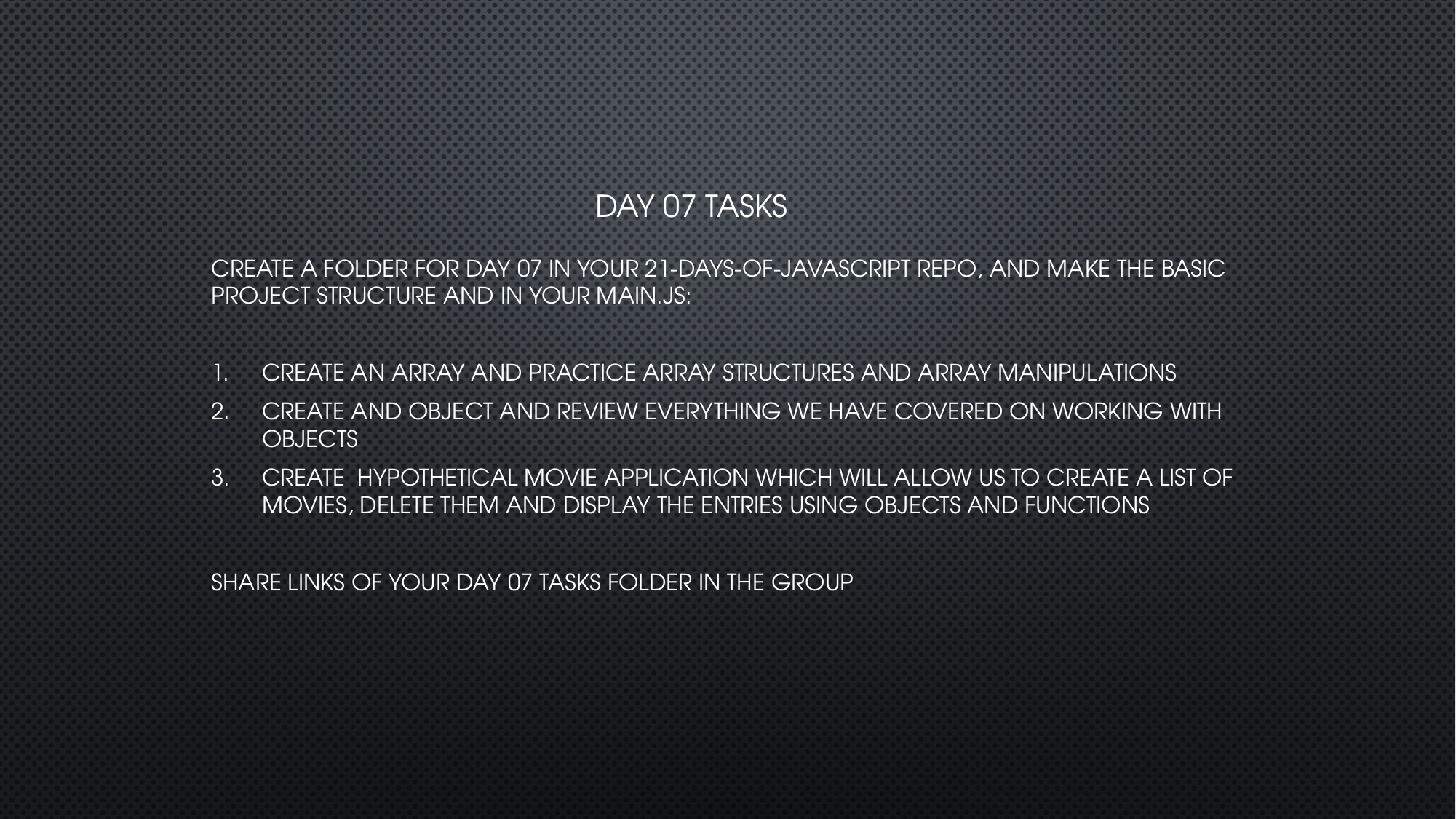

# Day 07 tasks
Create a folder for day 07 in your 21-days-of-javascript repo, and make the basic project structure and In your main.js:

Create an ARRAY and practice array structures and array manipulations
Create and OBJECT and REVIEW EVERYTHING WE HAVE COVERED ON WORKING WITH OBJECTS
Create  HYPOTHETICAL MOVIE APPLICATION WHICH WILL ALLOW US TO CREATE A LIST OF MOVIES, DELETE THEM AND DISPLAY THE ENTRIES USING OBJECTS AND FUNCTIONS

SHARE LINKS OF YOUR DAY 07 TASKS FOLDER IN THE GROUP